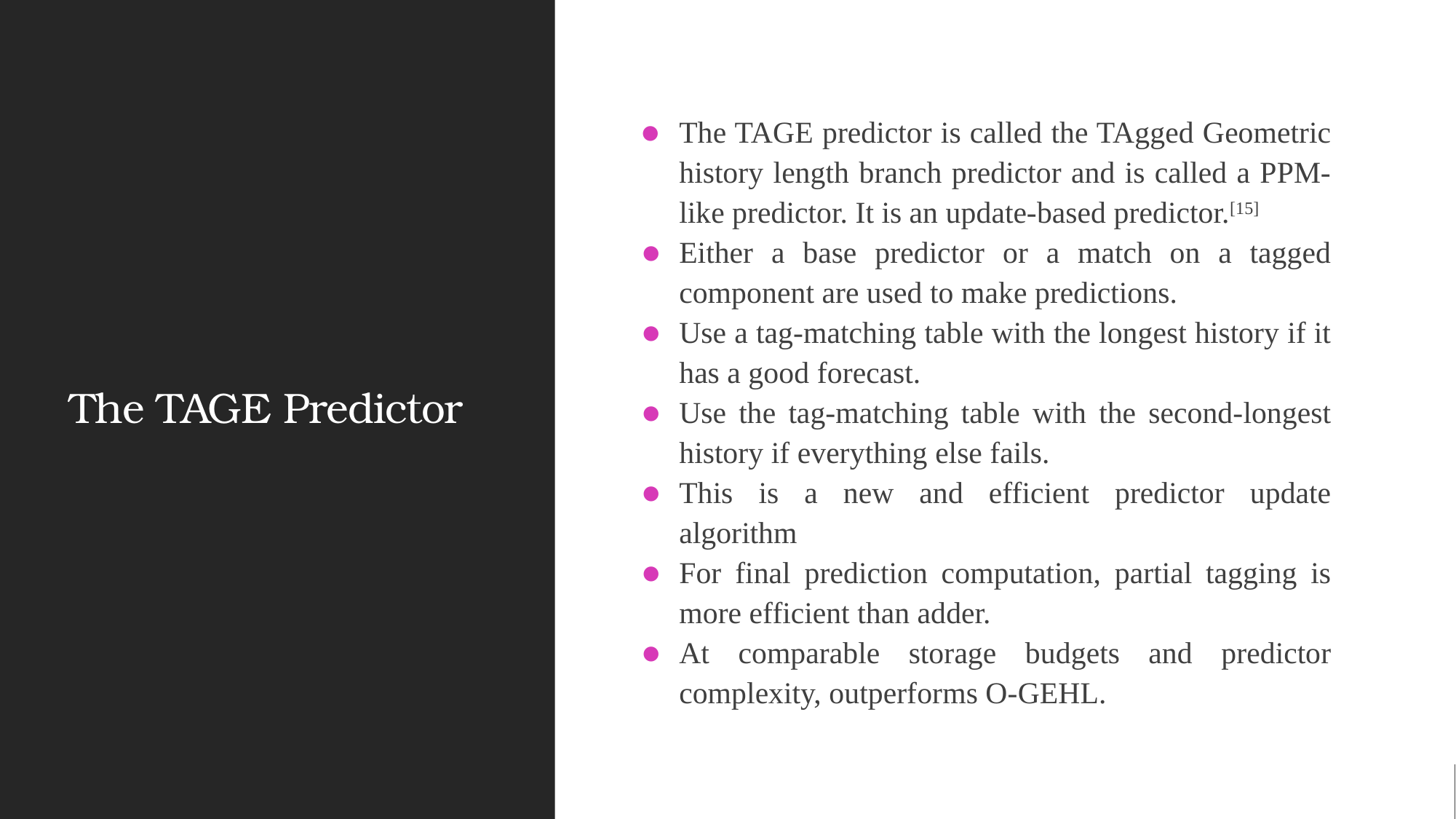

# The TAGE Predictor
The TAGE predictor is called the TAgged Geometric history length branch predictor and is called a PPM-like predictor. It is an update-based predictor.[15]
Either a base predictor or a match on a tagged component are used to make predictions.
Use a tag-matching table with the longest history if it has a good forecast.
Use the tag-matching table with the second-longest history if everything else fails.
This is a new and efficient predictor update algorithm
For final prediction computation, partial tagging is more efficient than adder.
At comparable storage budgets and predictor complexity, outperforms O-GEHL.